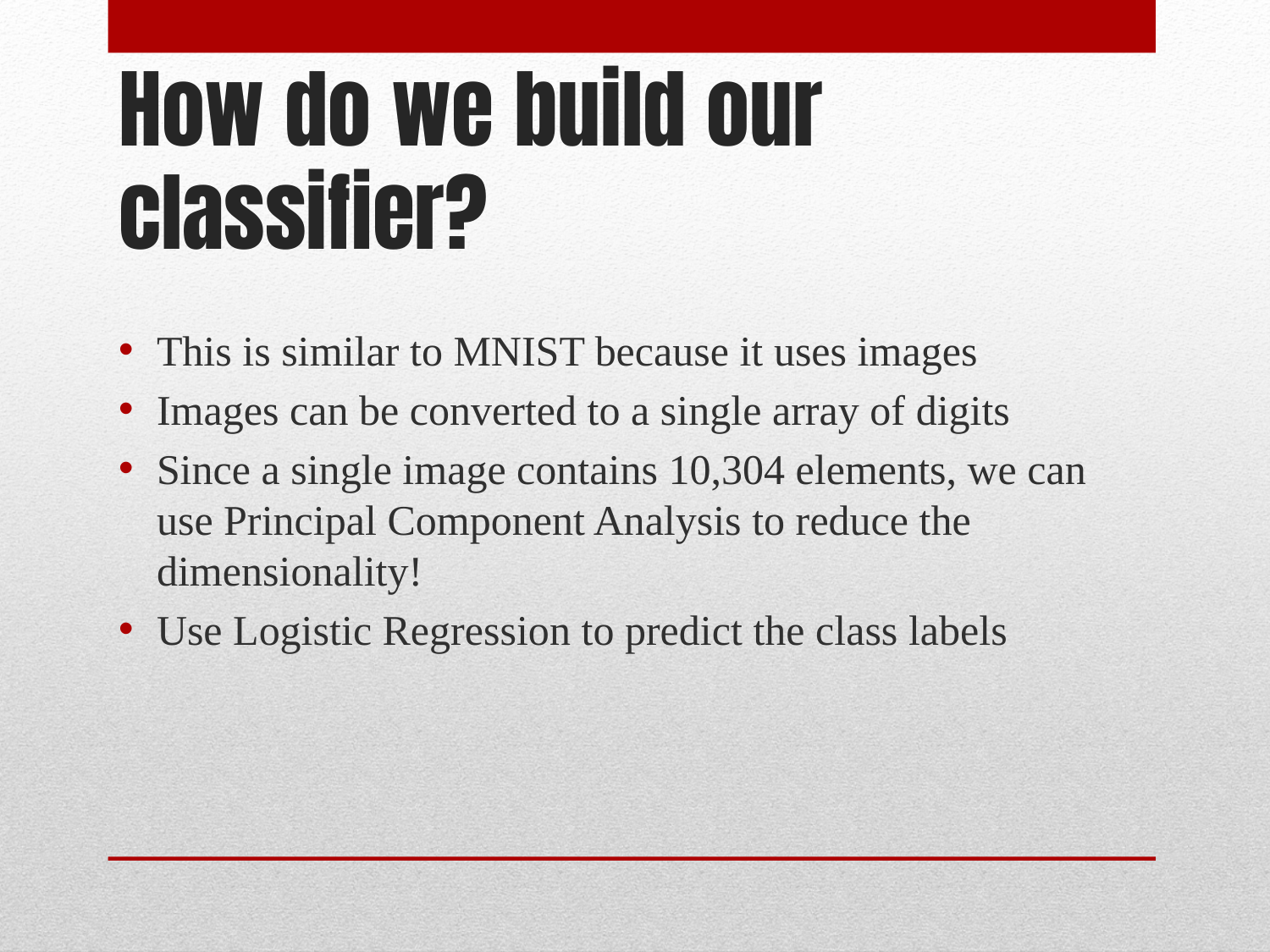

# How do we build our classifier?
This is similar to MNIST because it uses images
Images can be converted to a single array of digits
Since a single image contains 10,304 elements, we can use Principal Component Analysis to reduce the dimensionality!
Use Logistic Regression to predict the class labels